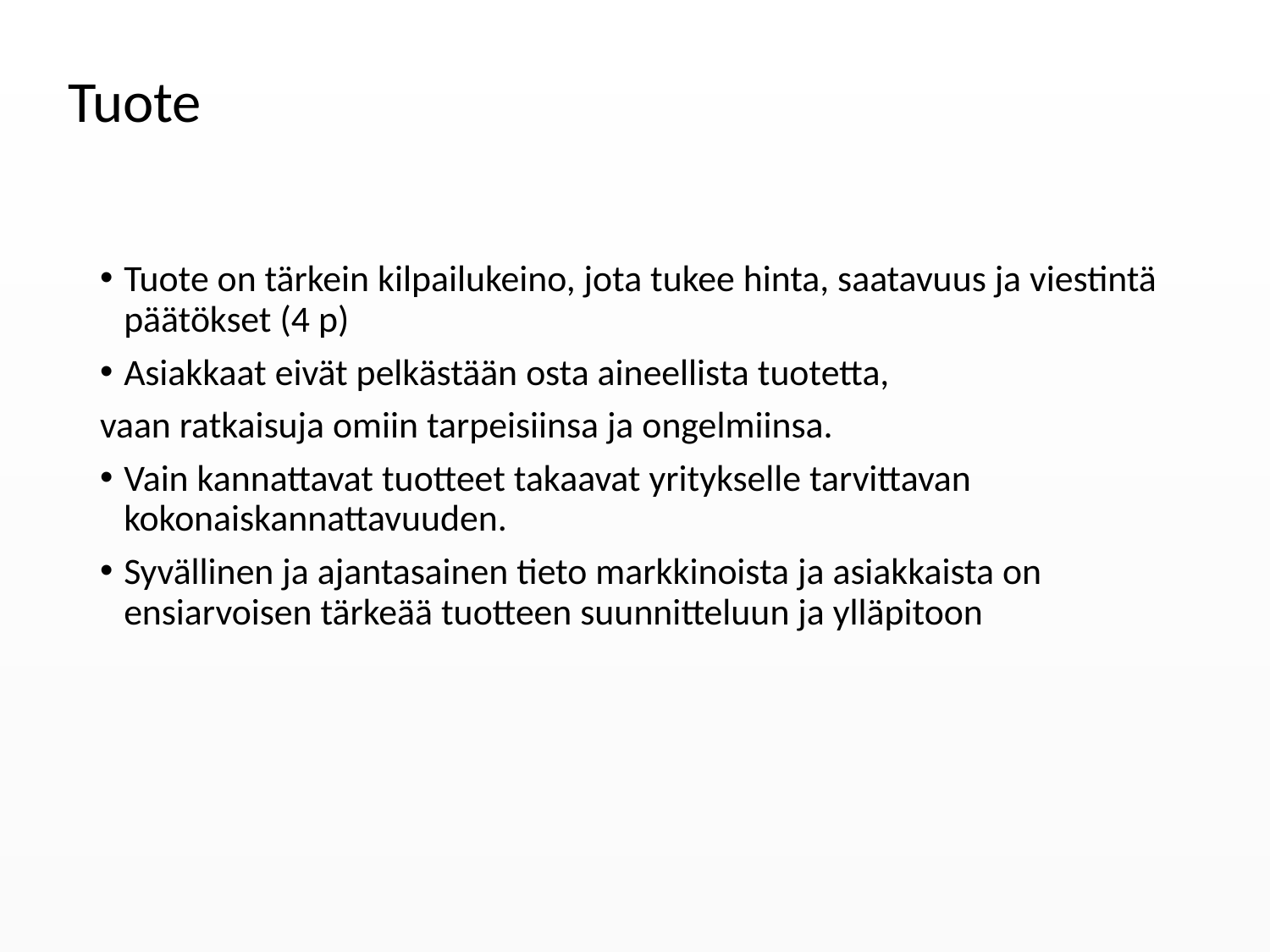

# Tuote
Tuote on tärkein kilpailukeino, jota tukee hinta, saatavuus ja viestintä päätökset (4 p)
Asiakkaat eivät pelkästään osta aineellista tuotetta,
vaan ratkaisuja omiin tarpeisiinsa ja ongelmiinsa.
Vain kannattavat tuotteet takaavat yritykselle tarvittavan kokonaiskannattavuuden.
Syvällinen ja ajantasainen tieto markkinoista ja asiakkaista on ensiarvoisen tärkeää tuotteen suunnitteluun ja ylläpitoon